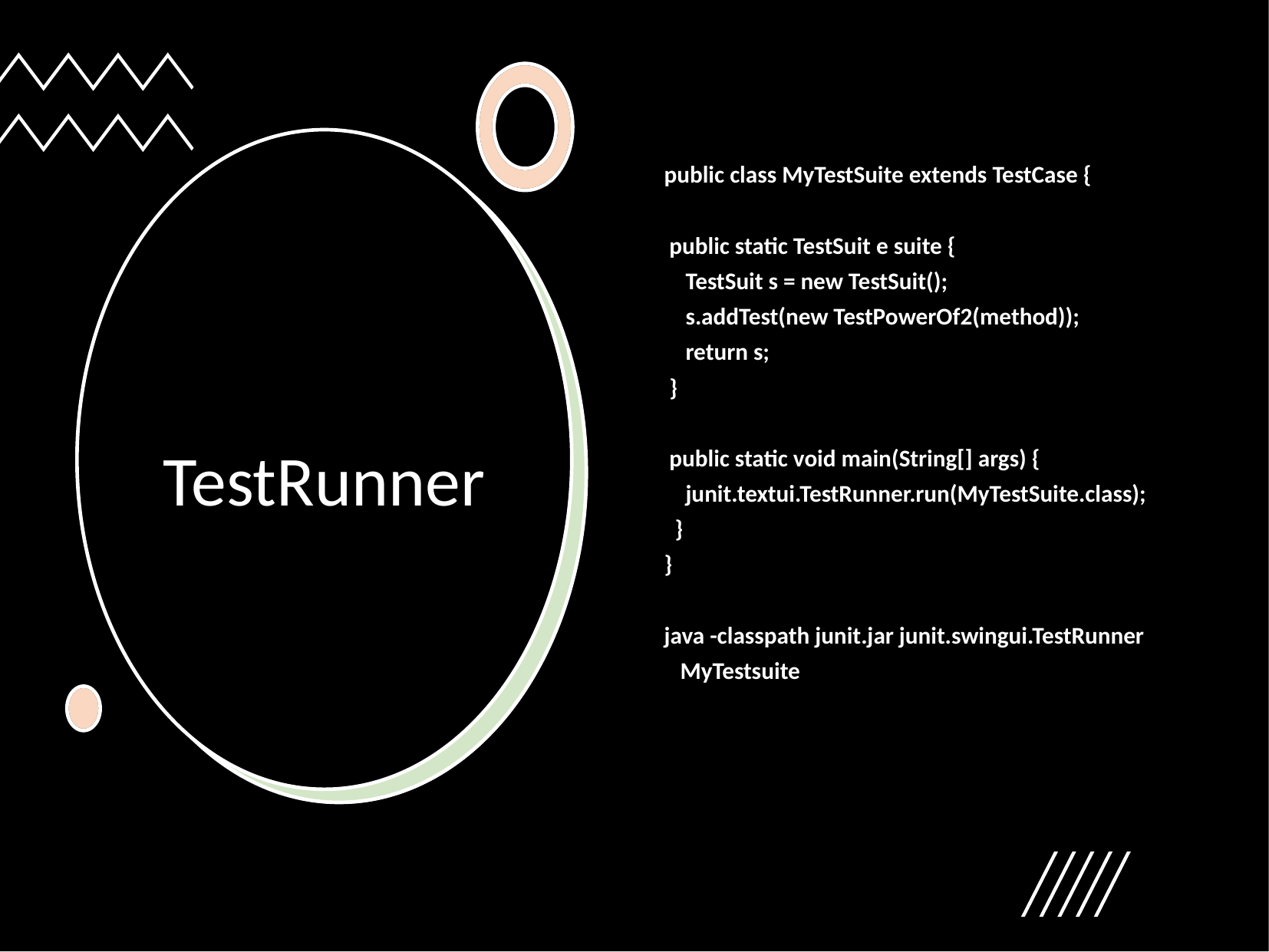

public class MyTestSuite extends TestCase {

 public static TestSuit e suite {
    TestSuit s = new TestSuit();
    s.addTest(new TestPowerOf2(method));
    return s;
 }

 public static void main(String[] args) {
    junit.textui.TestRunner.run(MyTestSuite.class);
  }
}

java -classpath junit.jar junit.swingui.TestRunner
   MyTestsuite
# TestRunner